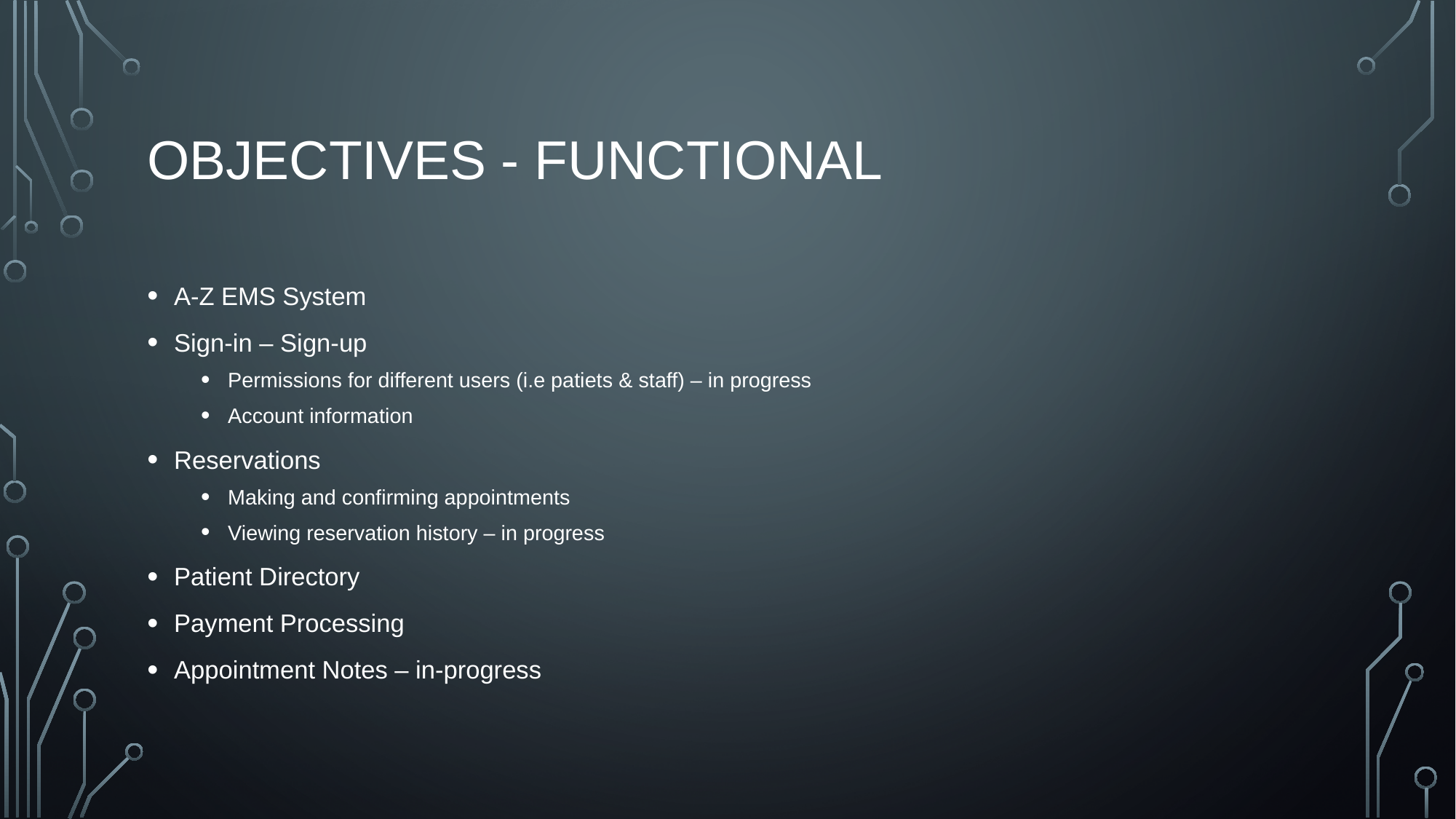

# Objectives - Functional
A-Z EMS System
Sign-in – Sign-up
Permissions for different users (i.e patiets & staff) – in progress
Account information
Reservations
Making and confirming appointments
Viewing reservation history – in progress
Patient Directory
Payment Processing
Appointment Notes – in-progress